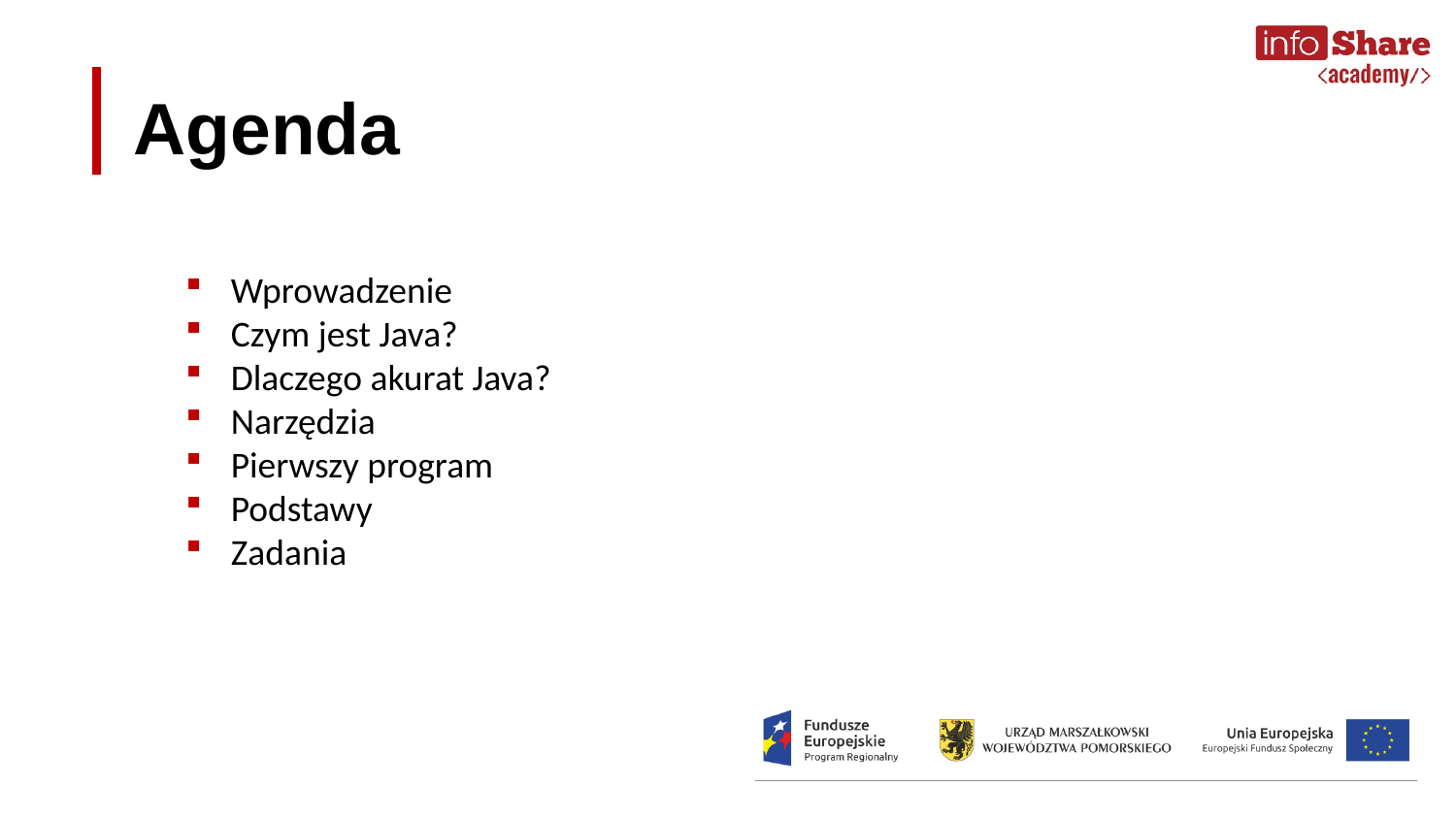

# Agenda
Wprowadzenie
Czym jest Java?
Dlaczego akurat Java?
Narzędzia
Pierwszy program
Podstawy
Zadania